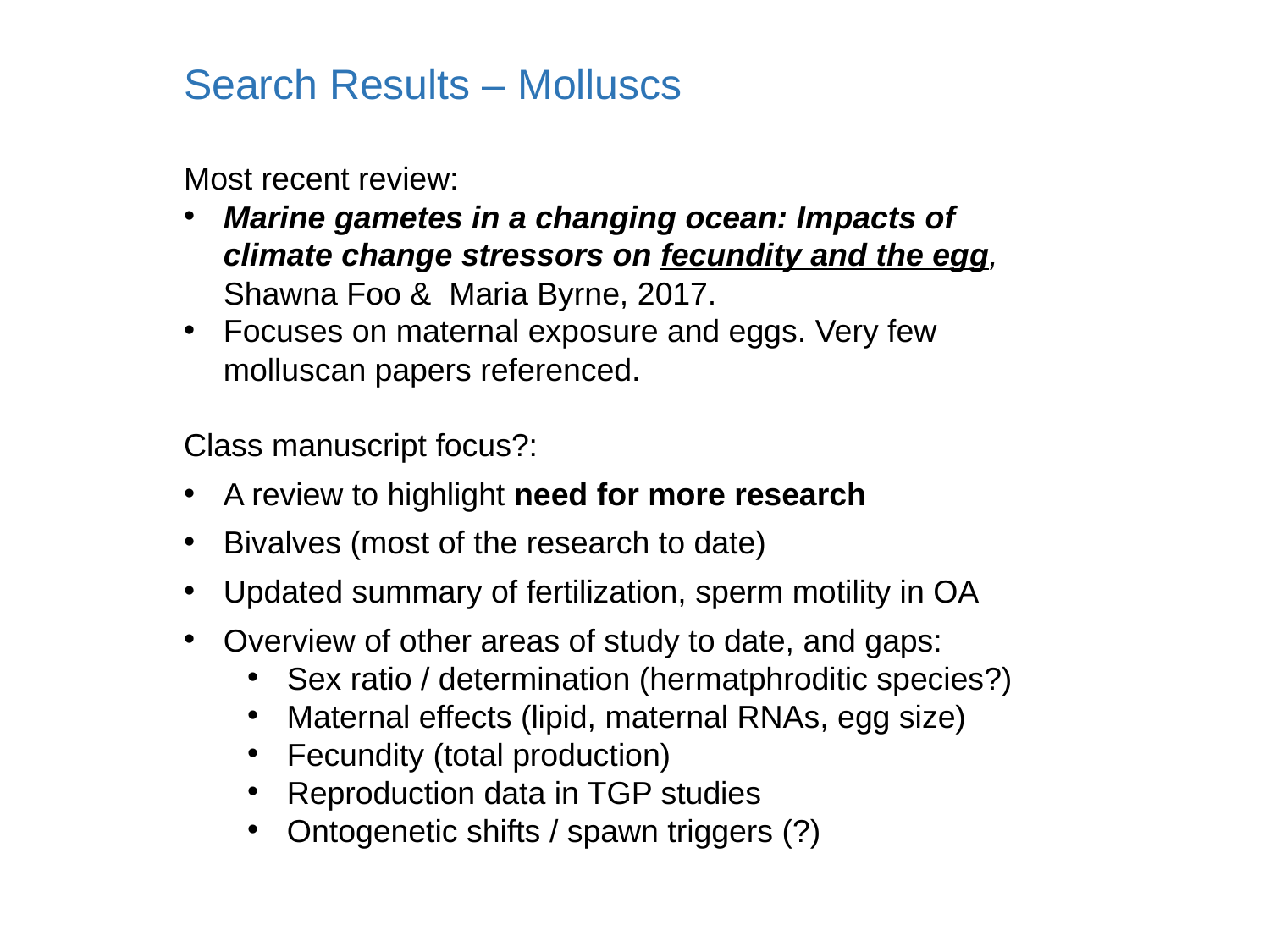

Search Results – Molluscs

Most recent review:
Marine gametes in a changing ocean: Impacts of climate change stressors on fecundity and the egg, Shawna Foo &  Maria Byrne, 2017.
Focuses on maternal exposure and eggs. Very few molluscan papers referenced.

Class manuscript focus?:
A review to highlight need for more research
Bivalves (most of the research to date)
Updated summary of fertilization, sperm motility in OA
Overview of other areas of study to date, and gaps:
Sex ratio / determination (hermatphroditic species?)
Maternal effects (lipid, maternal RNAs, egg size)
Fecundity (total production)
Reproduction data in TGP studies
Ontogenetic shifts / spawn triggers (?)